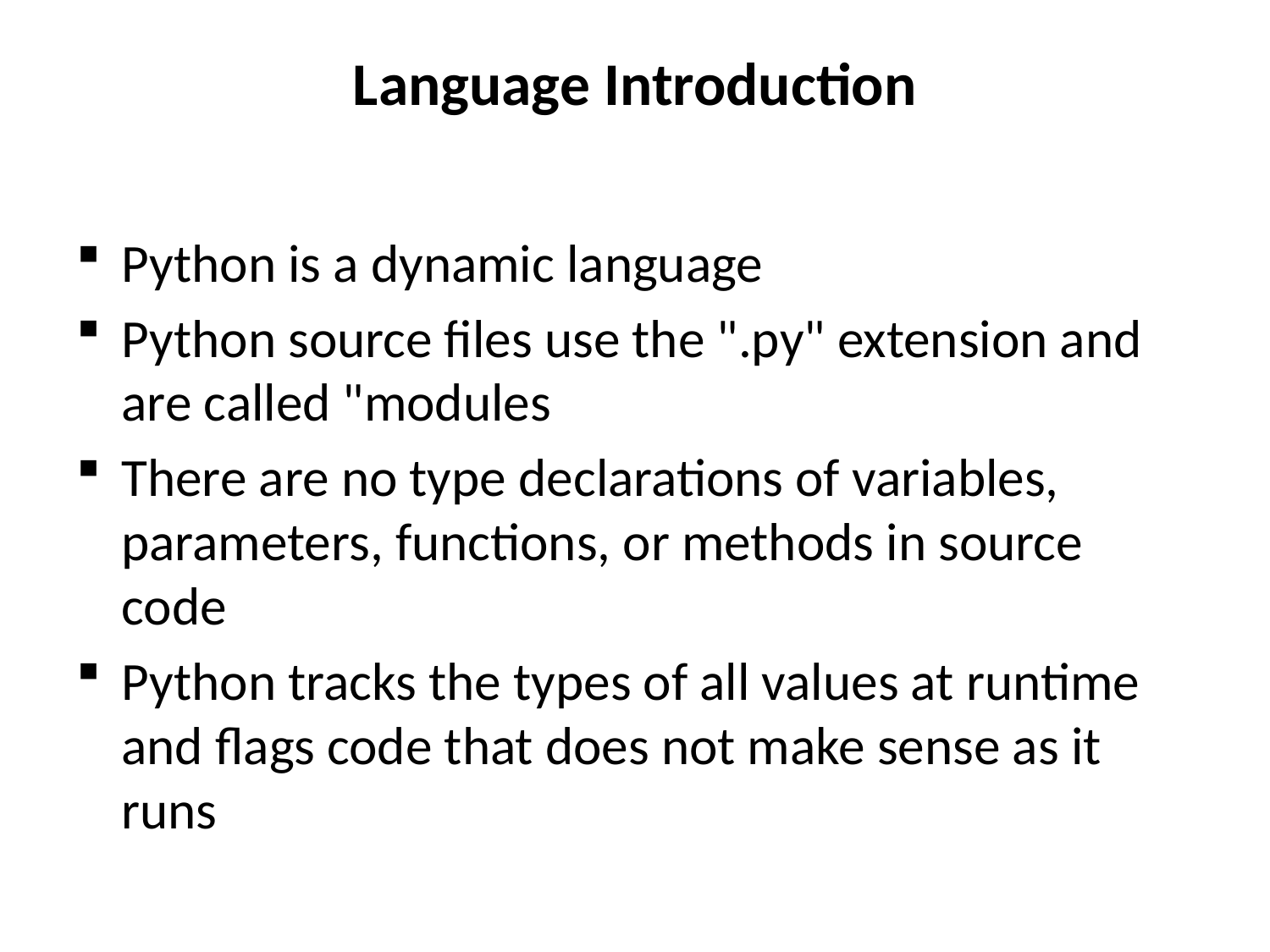

# Language Introduction
Python is a dynamic language
Python source files use the ".py" extension and are called "modules
There are no type declarations of variables, parameters, functions, or methods in source code
Python tracks the types of all values at runtime and flags code that does not make sense as it runs